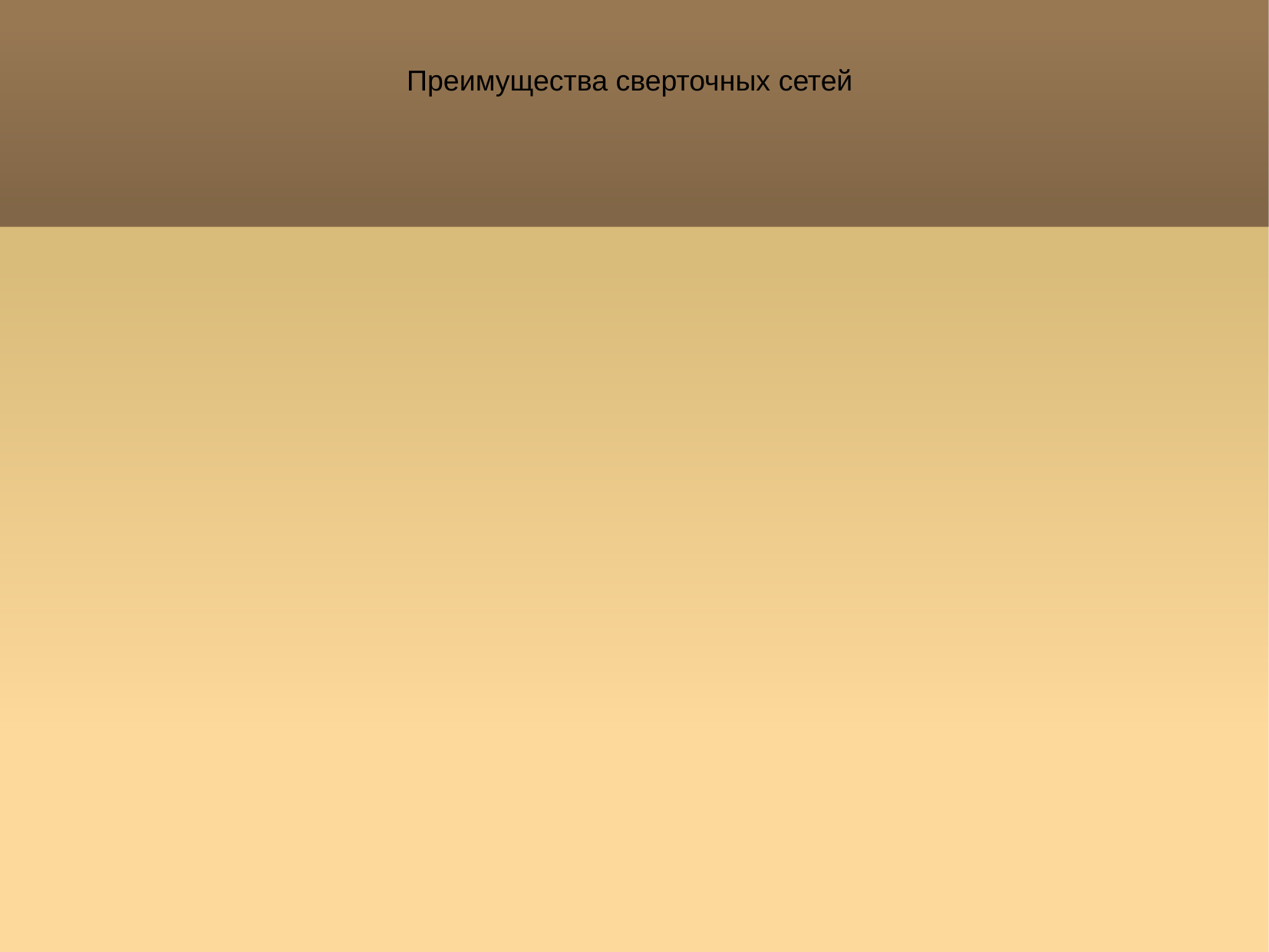

Преимущества сверточных сетей
Сверточные сети обладают существенным преимуществом – при распознавании они учитывают топологию входного изображения, извлекая локальные связи между пикселями изображения. Это позволяет увеличить точность распознавания, так как учитывается пространственная организация пикселей входного изображения.